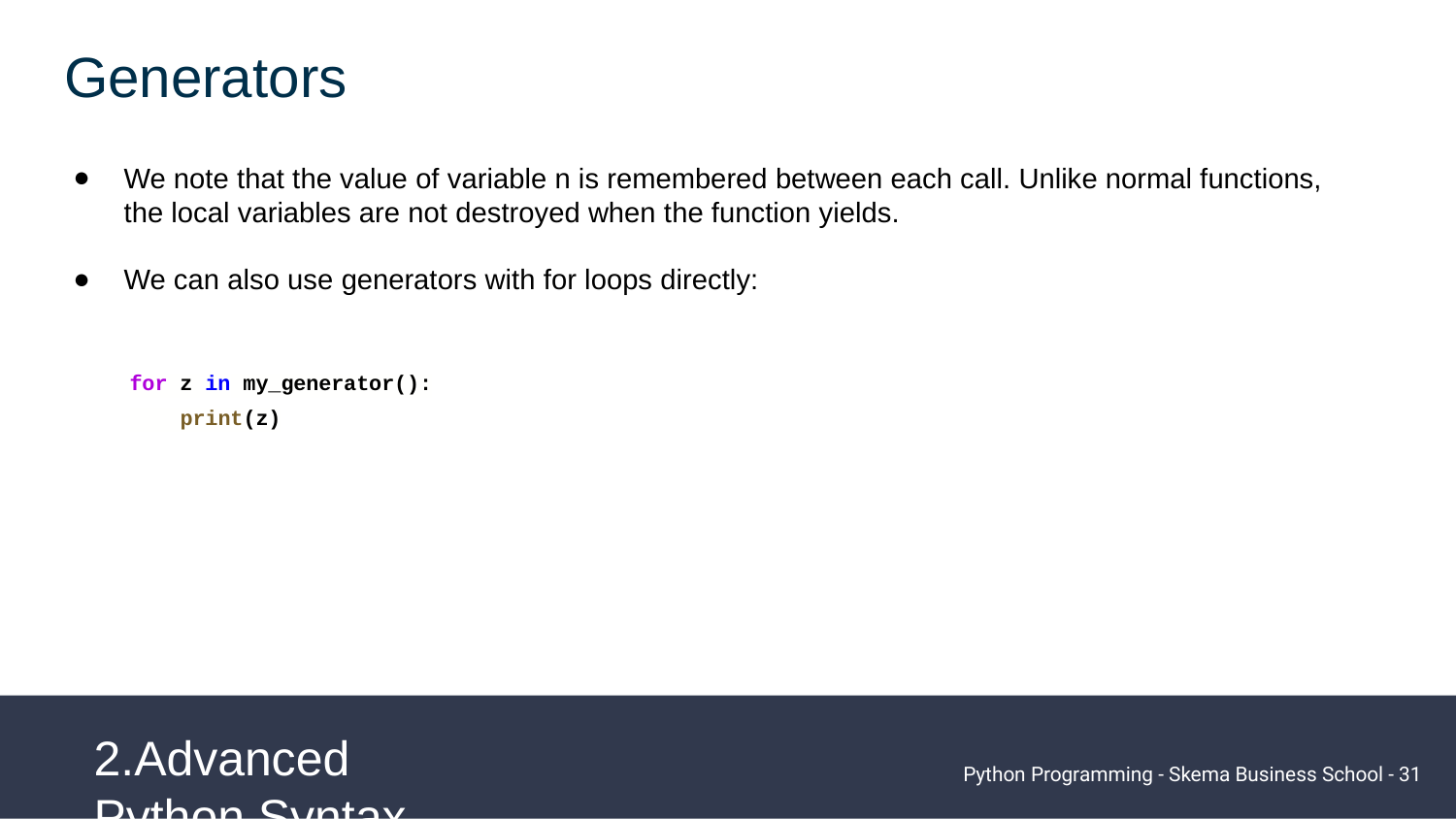

Generators

We note that the value of variable n is remembered between each call. Unlike normal functions, the local variables are not destroyed when the function yields.

We can also use generators with for loops directly:

for z in my_generator():
    print(z)
2.Advanced Python Syntax
Python Programming - Skema Business School - 31